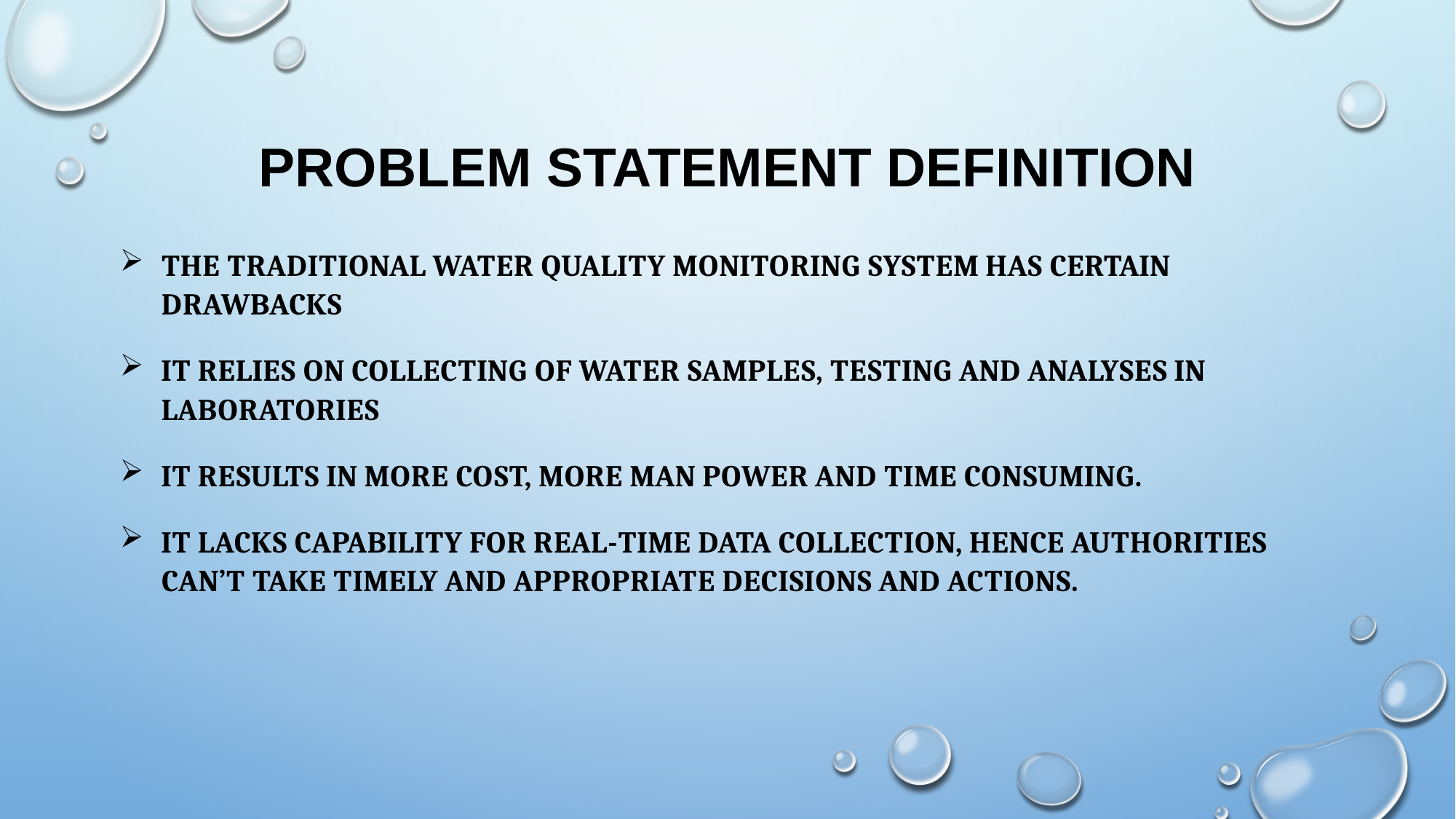

# PROBLEM STATEMENT DEFINITION
The traditional water quality monitoring system has certain drawbacks
It relies on collecting of water samples, testing and analyses in laboratories
It results in more cost, more man power and time consuming.
It lacks capability for real-time data collection, hence authorities can’t take timely and appropriate decisions and actions.